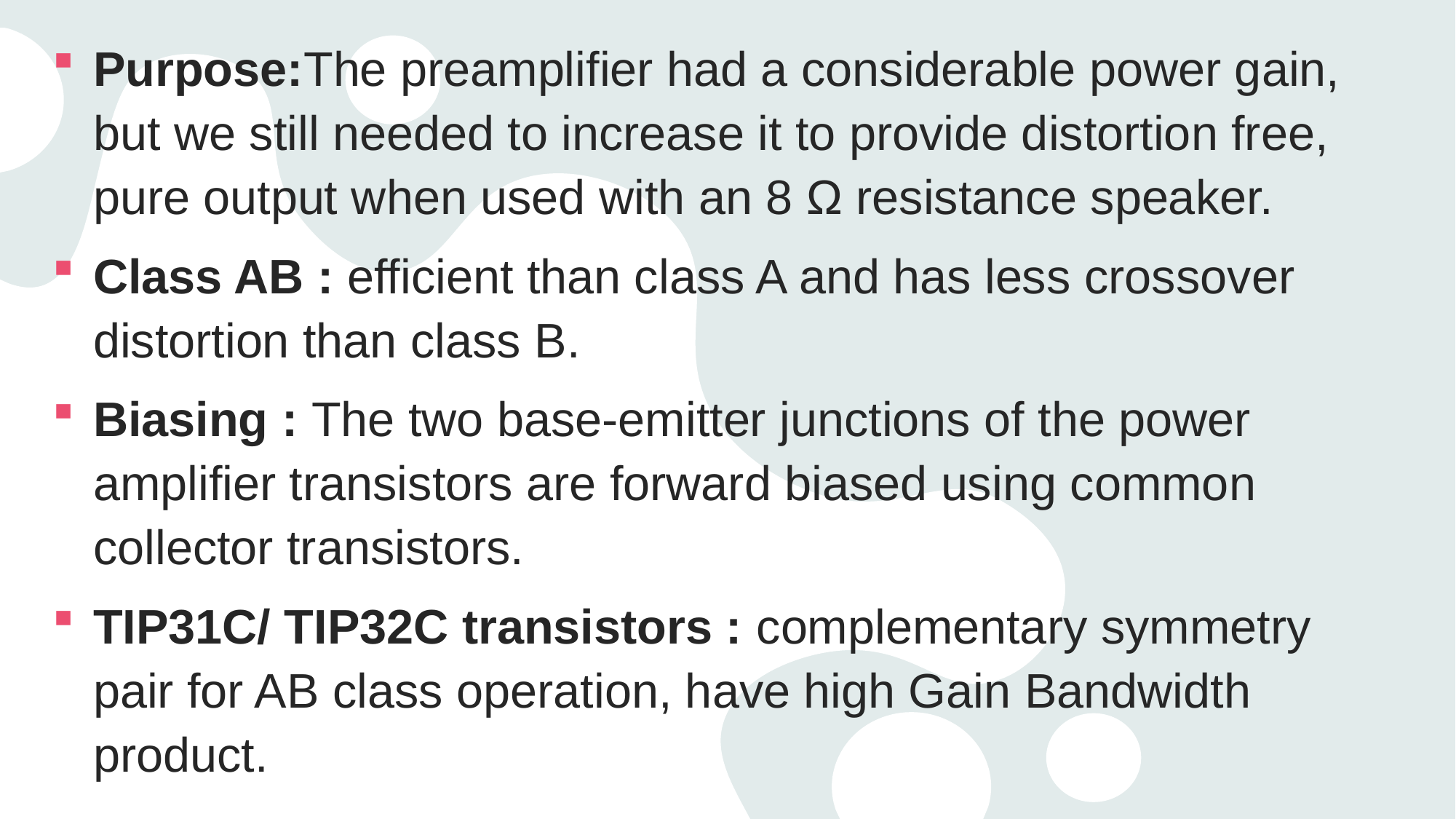

Purpose:The preamplifier had a considerable power gain, but we still needed to increase it to provide distortion free, pure output when used with an 8 Ω resistance speaker.
Class AB : efficient than class A and has less crossover distortion than class B.
Biasing : The two base-emitter junctions of the power amplifier transistors are forward biased using common collector transistors.
TIP31C/ TIP32C transistors : complementary symmetry pair for AB class operation, have high Gain Bandwidth product.